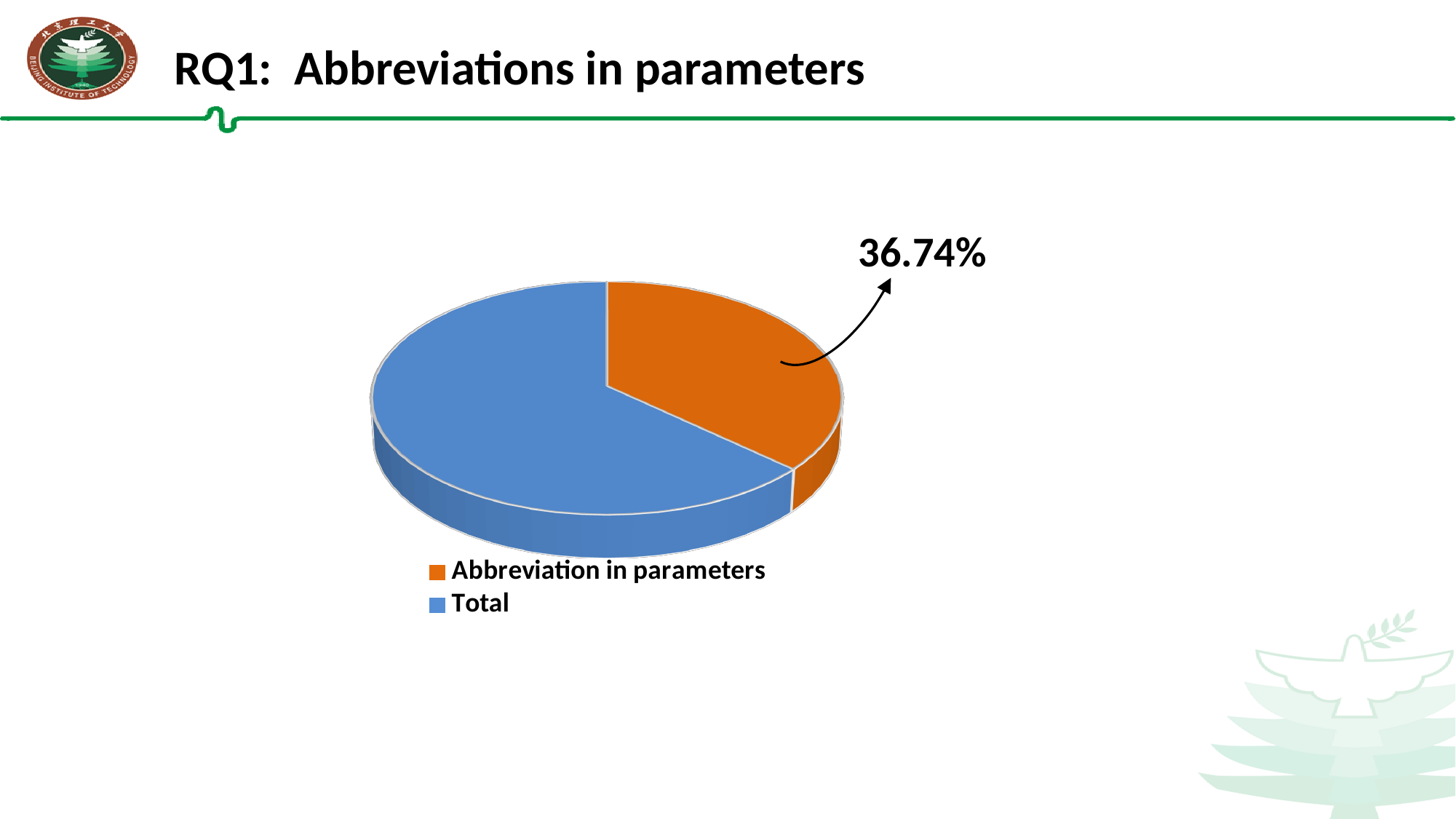

RQ1:  Abbreviations in parameters

36.74%

[unsupported chart]